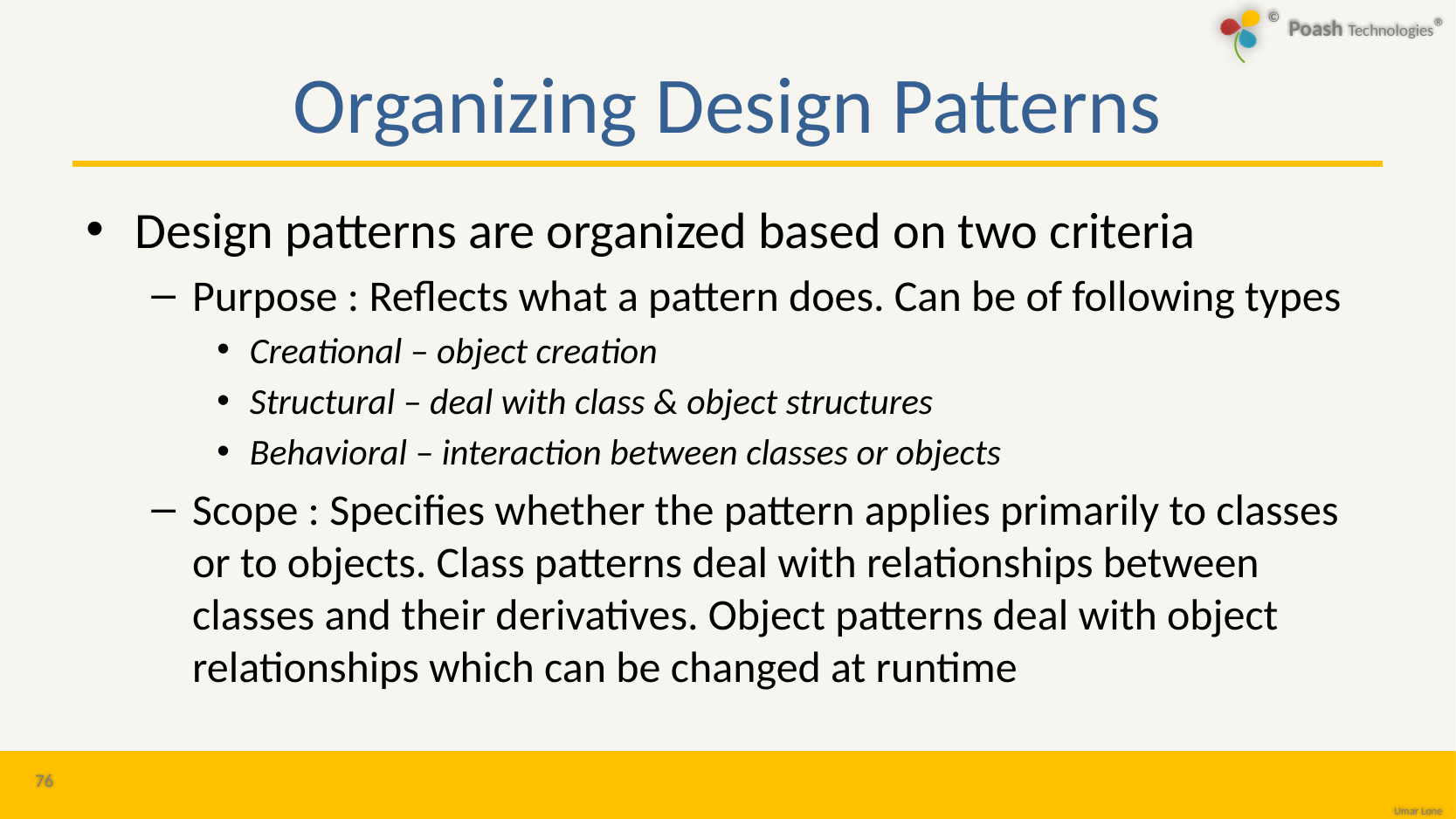

# Organizing Design Patterns
Design patterns are organized based on two criteria
Purpose : Reflects what a pattern does. Can be of following types
Creational – object creation
Structural – deal with class & object structures
Behavioral – interaction between classes or objects
Scope : Specifies whether the pattern applies primarily to classes or to objects. Class patterns deal with relationships between classes and their derivatives. Object patterns deal with object relationships which can be changed at runtime
76